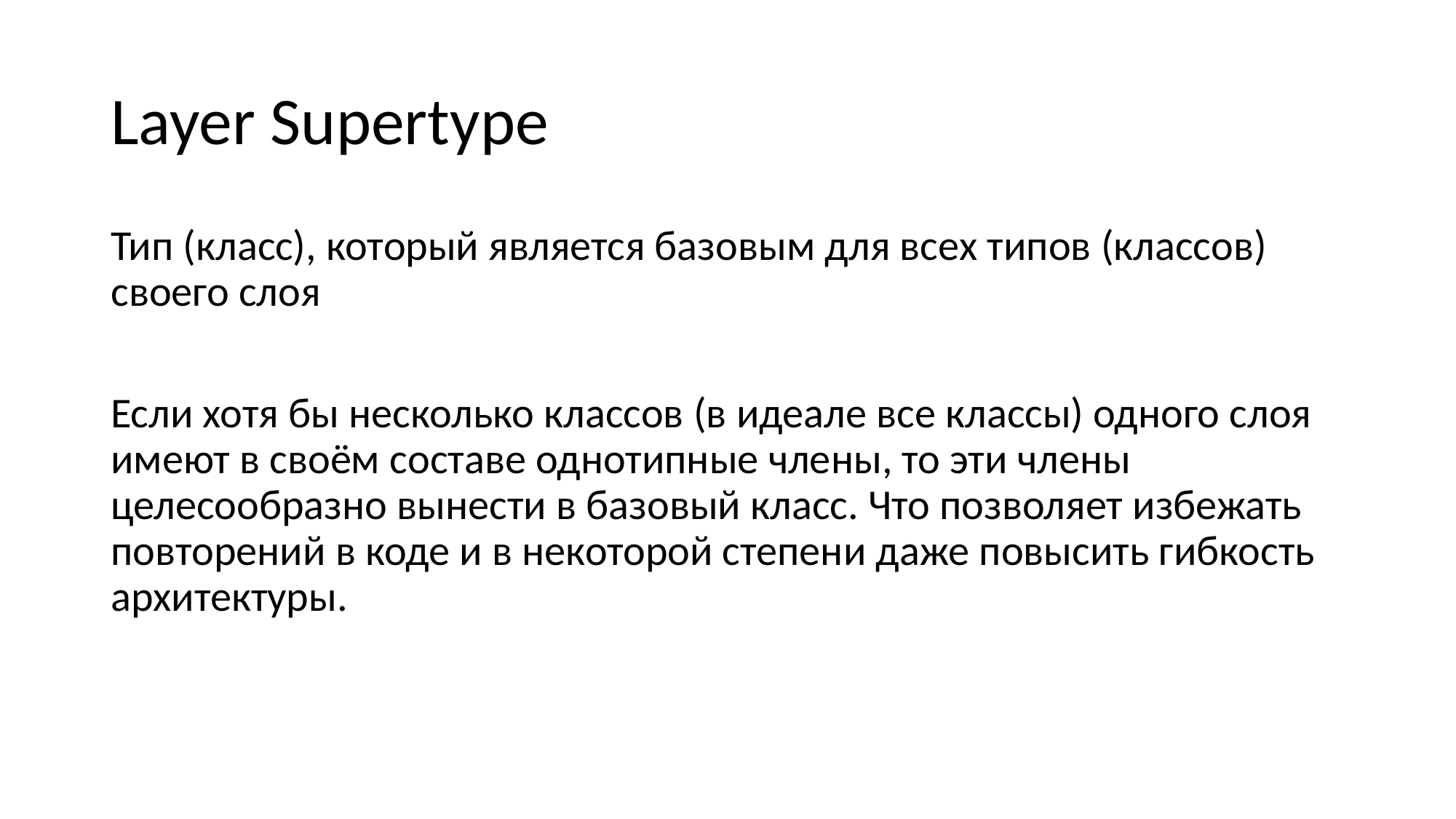

# Layer Supertype
Тип (класс), который является базовым для всех типов (классов) своего слоя

Если хотя бы несколько классов (в идеале все классы) одного слоя имеют в своём составе однотипные члены, то эти члены целесообразно вынести в базовый класс. Что позволяет избежать повторений в коде и в некоторой степени даже повысить гибкость архитектуры.